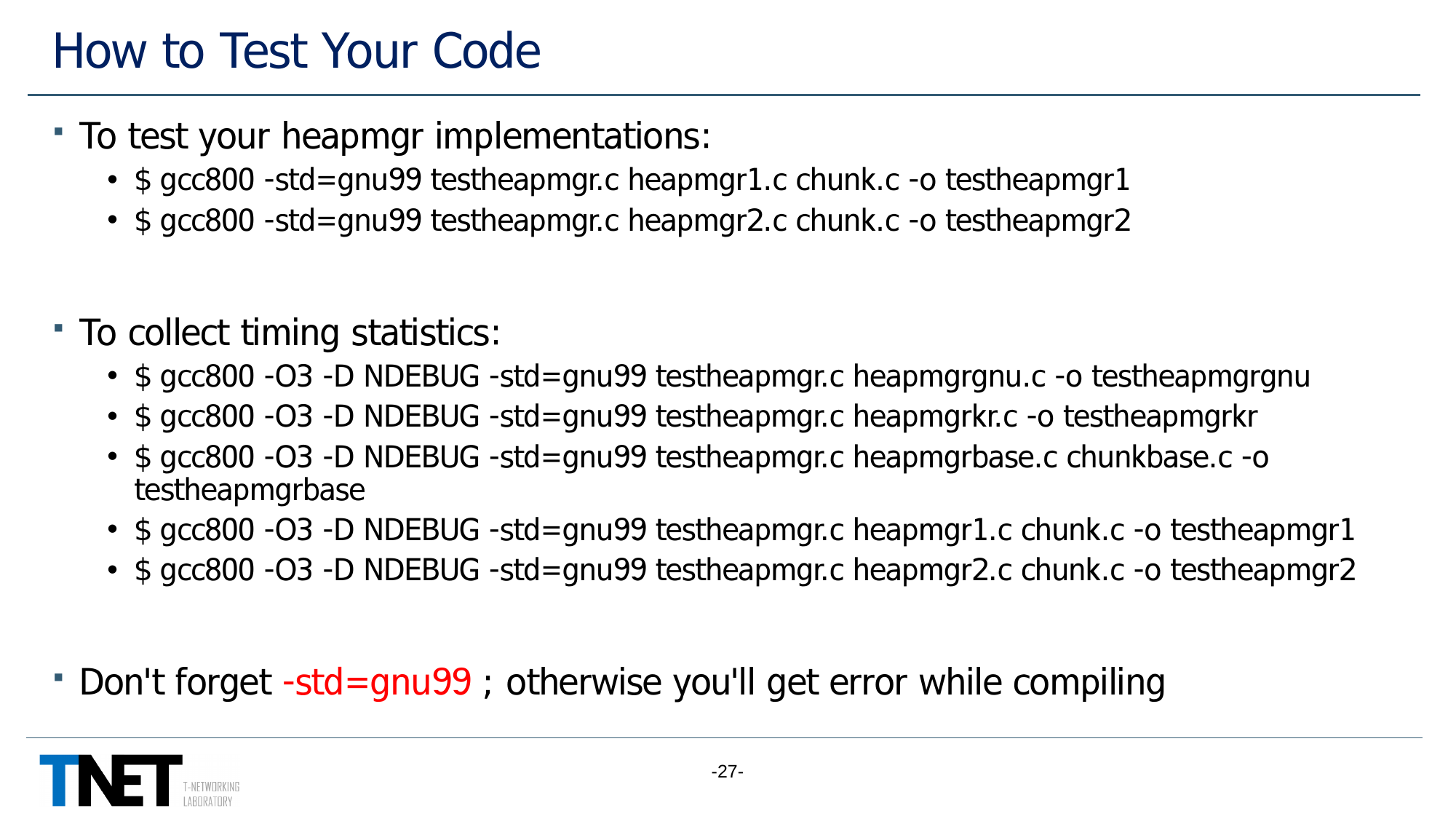

# How to Test Your Code
To test your heapmgr implementations:
$ gcc800 -std=gnu99 testheapmgr.c heapmgr1.c chunk.c -o testheapmgr1
$ gcc800 -std=gnu99 testheapmgr.c heapmgr2.c chunk.c -o testheapmgr2

To collect timing statistics:
$ gcc800 -O3 -D NDEBUG -std=gnu99 testheapmgr.c heapmgrgnu.c -o testheapmgrgnu
$ gcc800 -O3 -D NDEBUG -std=gnu99 testheapmgr.c heapmgrkr.c -o testheapmgrkr
$ gcc800 -O3 -D NDEBUG -std=gnu99 testheapmgr.c heapmgrbase.c chunkbase.c -o testheapmgrbase
$ gcc800 -O3 -D NDEBUG -std=gnu99 testheapmgr.c heapmgr1.c chunk.c -o testheapmgr1
$ gcc800 -O3 -D NDEBUG -std=gnu99 testheapmgr.c heapmgr2.c chunk.c -o testheapmgr2

Don't forget -std=gnu99 ; otherwise you'll get error while compiling
-27-